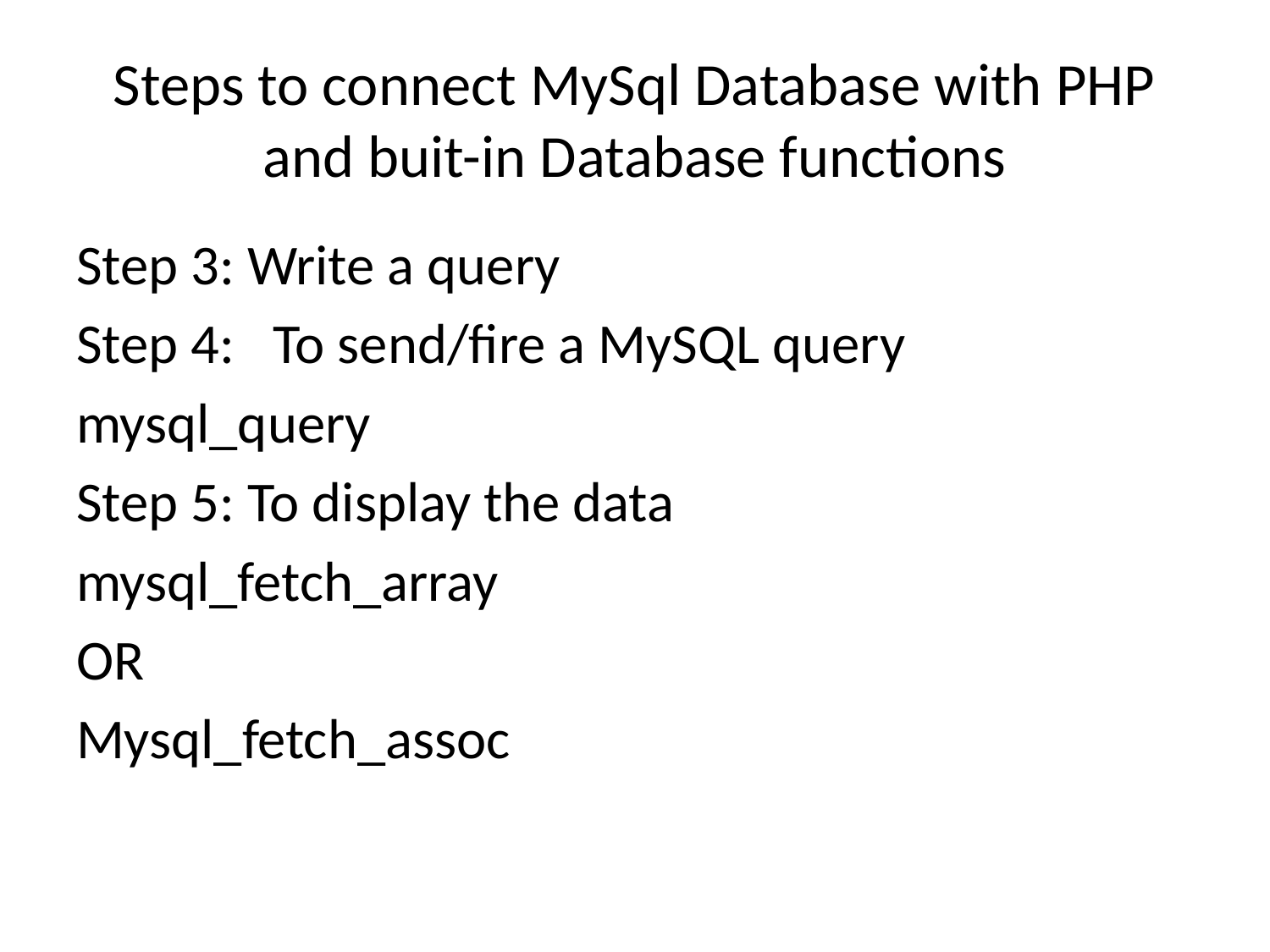

# Steps to connect MySql Database with PHP and buit-in Database functions
Step 3: Write a query
Step 4:   To send/fire a MySQL query
mysql_query
Step 5: To display the data
mysql_fetch_array
OR
Mysql_fetch_assoc